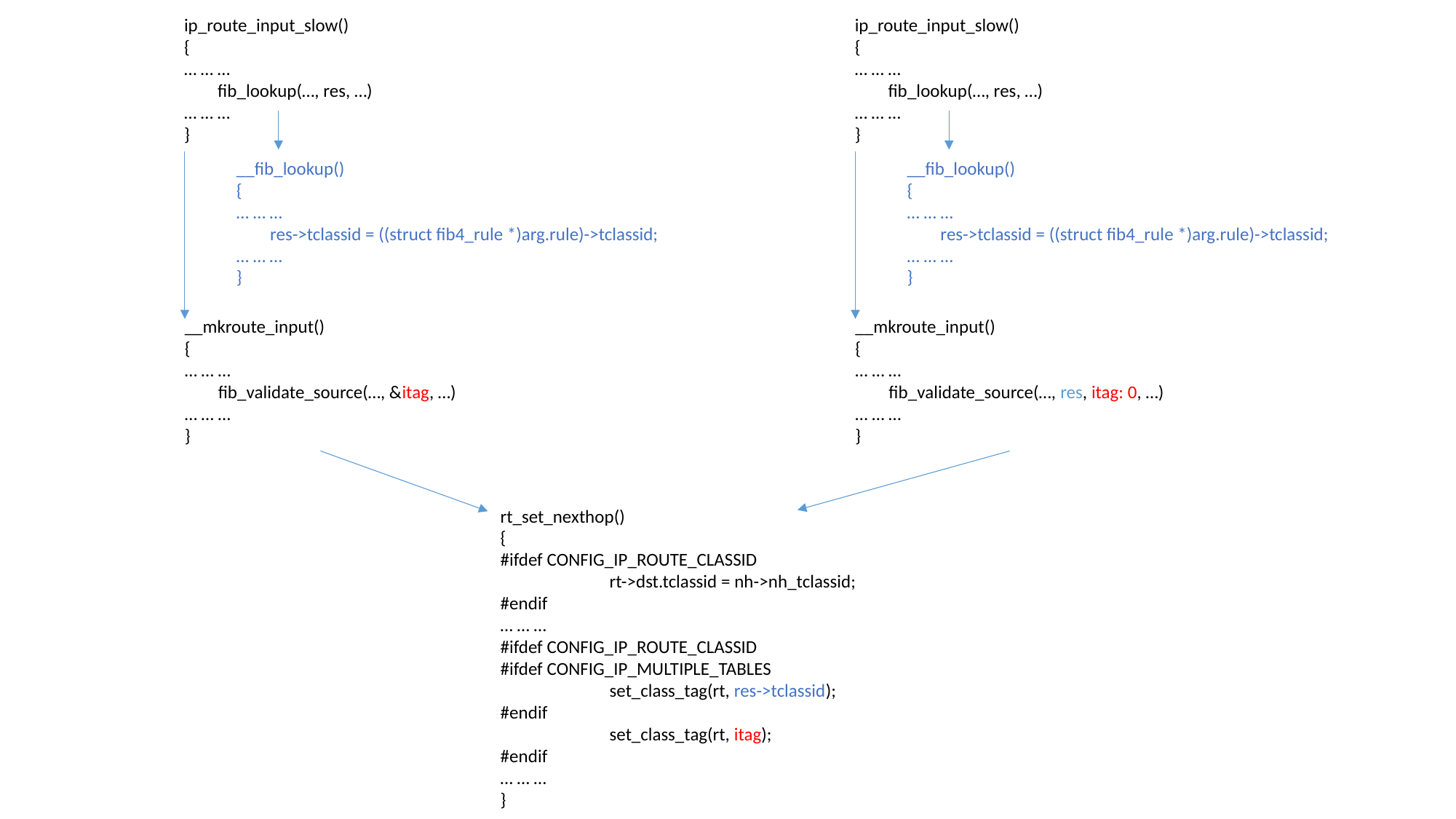

ip_route_input_slow()
{
… … …
        fib_lookup(…, res, …)
… … …
}
ip_route_input_slow()
{
… … …
        fib_lookup(…, res, …)
… … …
}
__fib_lookup()
{
… … …
        res->tclassid = ((struct fib4_rule *)arg.rule)->tclassid;
… … …
}
__fib_lookup()
{
… … …
        res->tclassid = ((struct fib4_rule *)arg.rule)->tclassid;
… … …
}
__mkroute_input()
{
… … …
        fib_validate_source(…, &itag, …)
… … …
}
__mkroute_input()
{
… … …
        fib_validate_source(…, res, itag: 0, …)
… … …
}
rt_set_nexthop()
{
#ifdef CONFIG_IP_ROUTE_CLASSID
	rt->dst.tclassid = nh->nh_tclassid;
#endif
… … …
#ifdef CONFIG_IP_ROUTE_CLASSID
#ifdef CONFIG_IP_MULTIPLE_TABLES
	set_class_tag(rt, res->tclassid);
#endif
	set_class_tag(rt, itag);
#endif
… … …
}